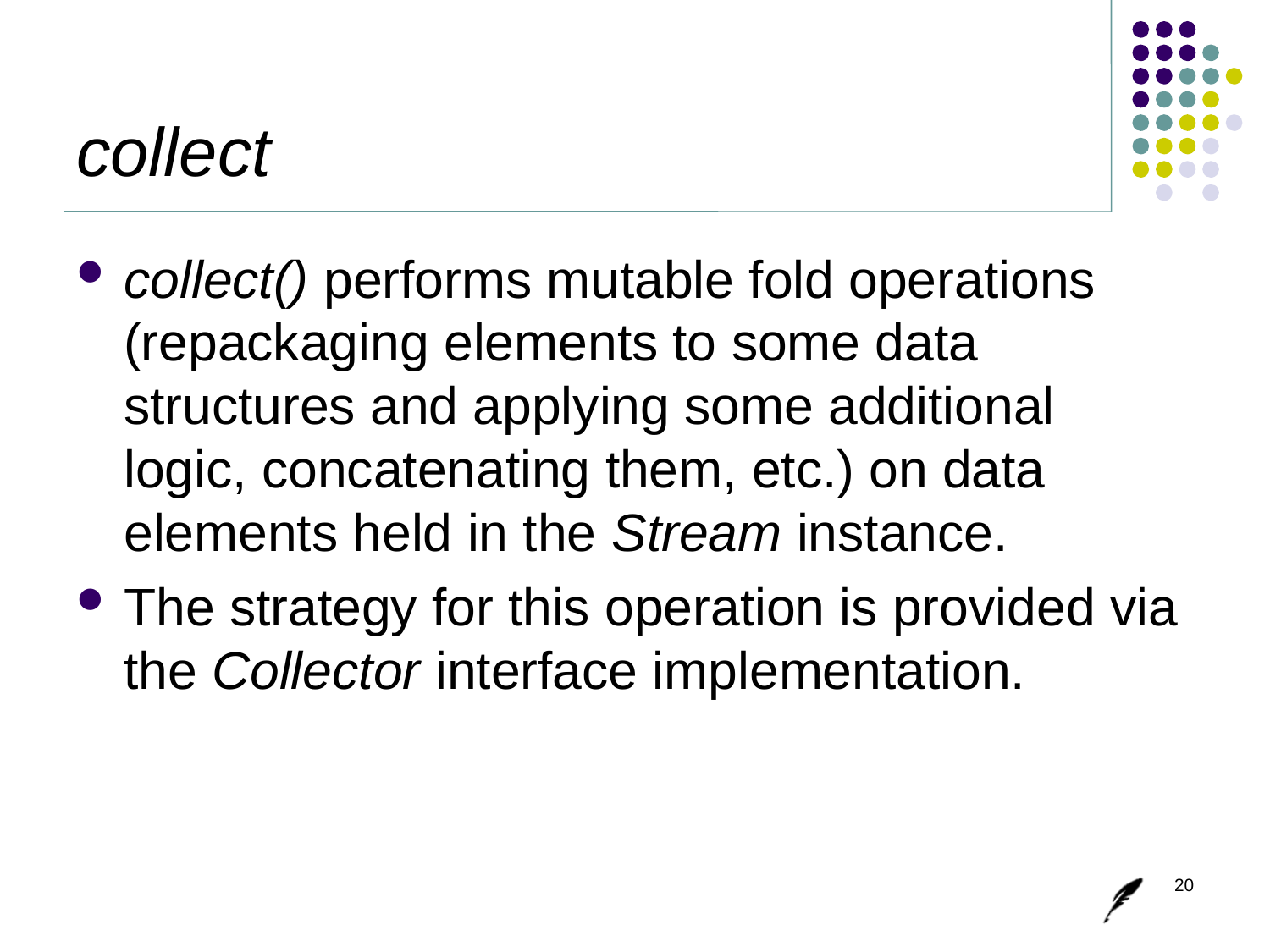

# collect
collect() performs mutable fold operations (repackaging elements to some data structures and applying some additional logic, concatenating them, etc.) on data elements held in the Stream instance.
The strategy for this operation is provided via the Collector interface implementation.

20